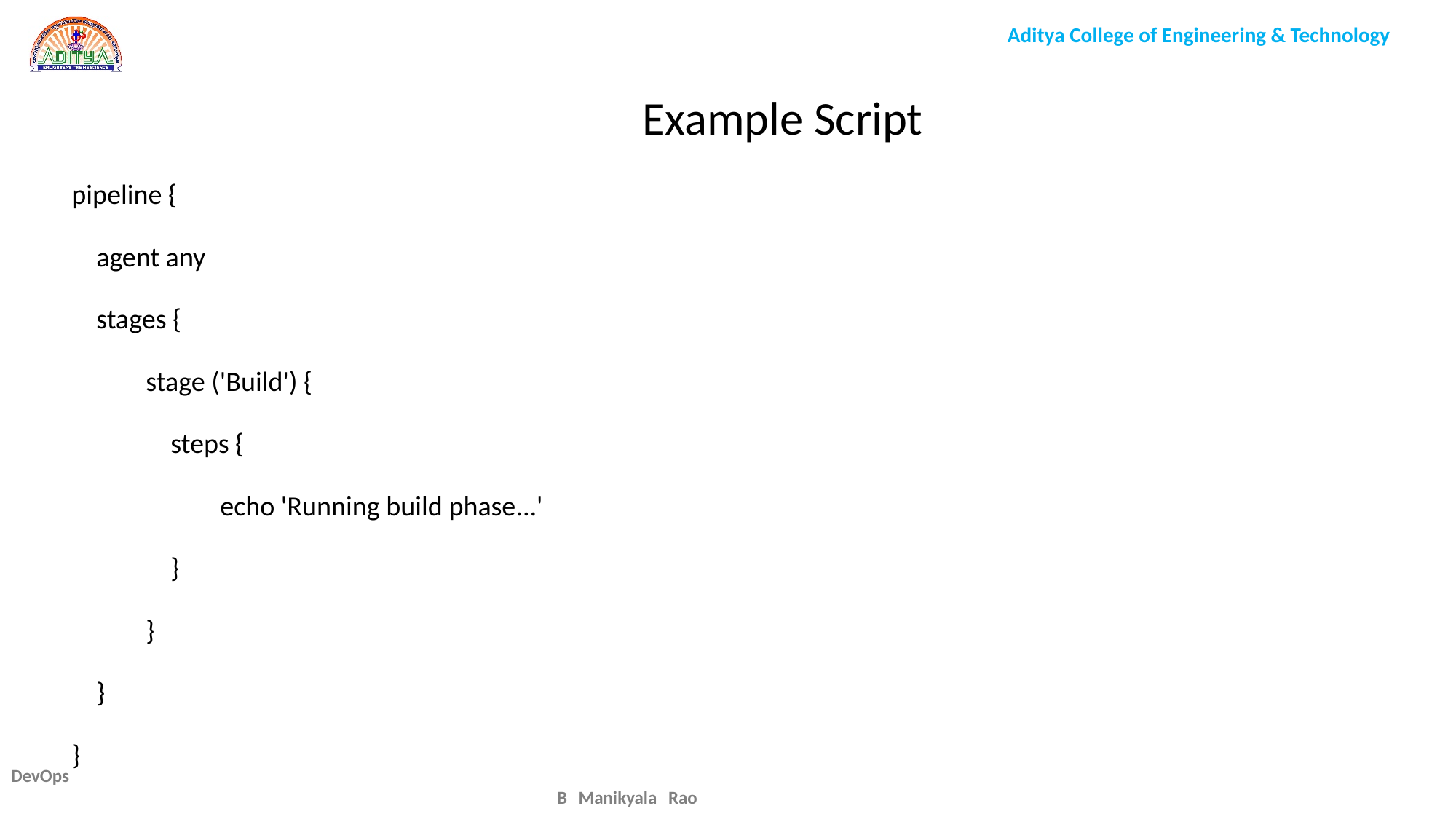

# Example Script
pipeline {
    agent any
    stages {
            stage ('Build') {
                steps {
                        echo 'Running build phase...'
                }
            }
    }
}